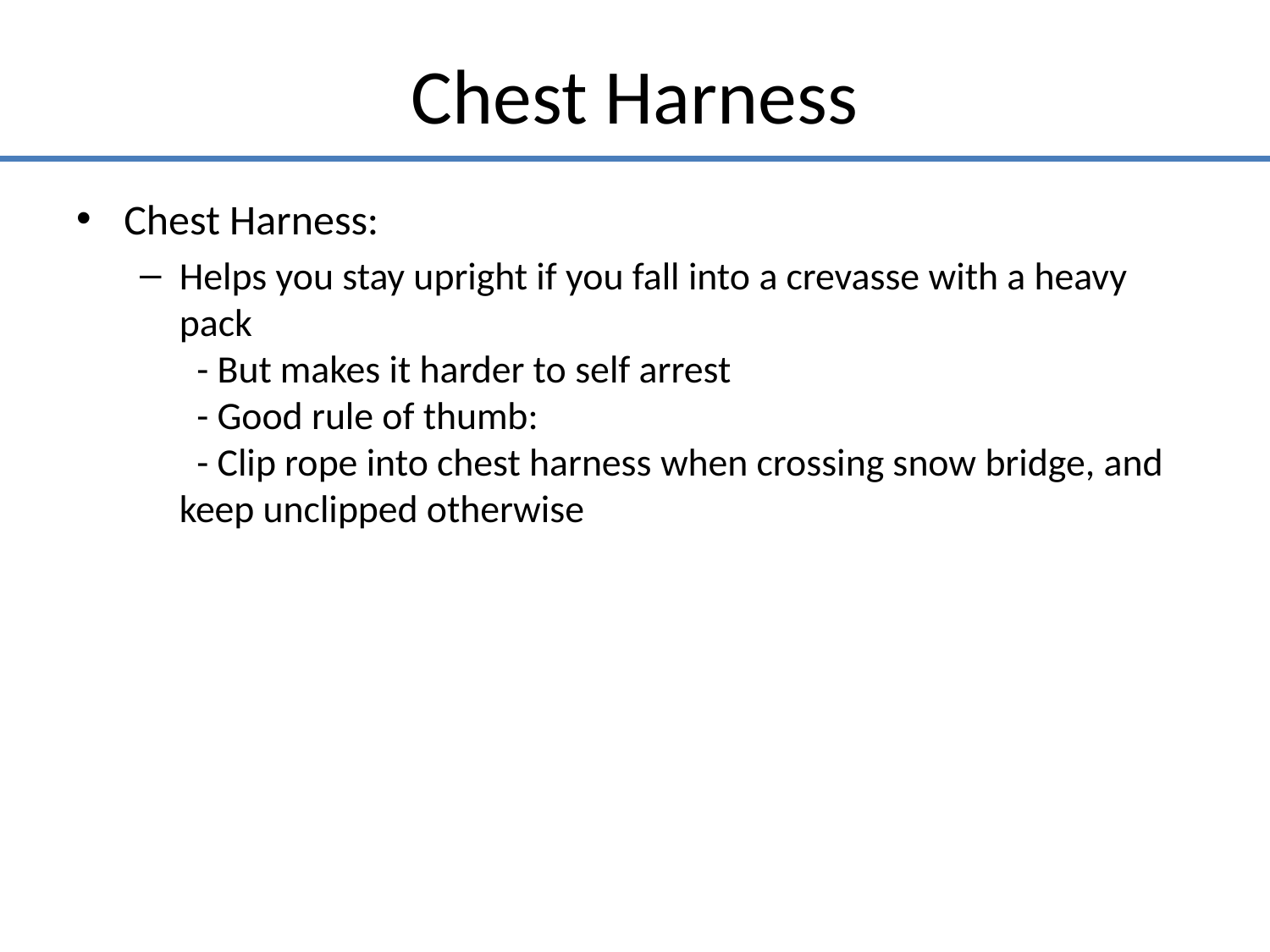

# Chest Harness
Chest Harness:
Helps you stay upright if you fall into a crevasse with a heavy pack
  - But makes it harder to self arrest
  - Good rule of thumb:
  - Clip rope into chest harness when crossing snow bridge, and keep unclipped otherwise